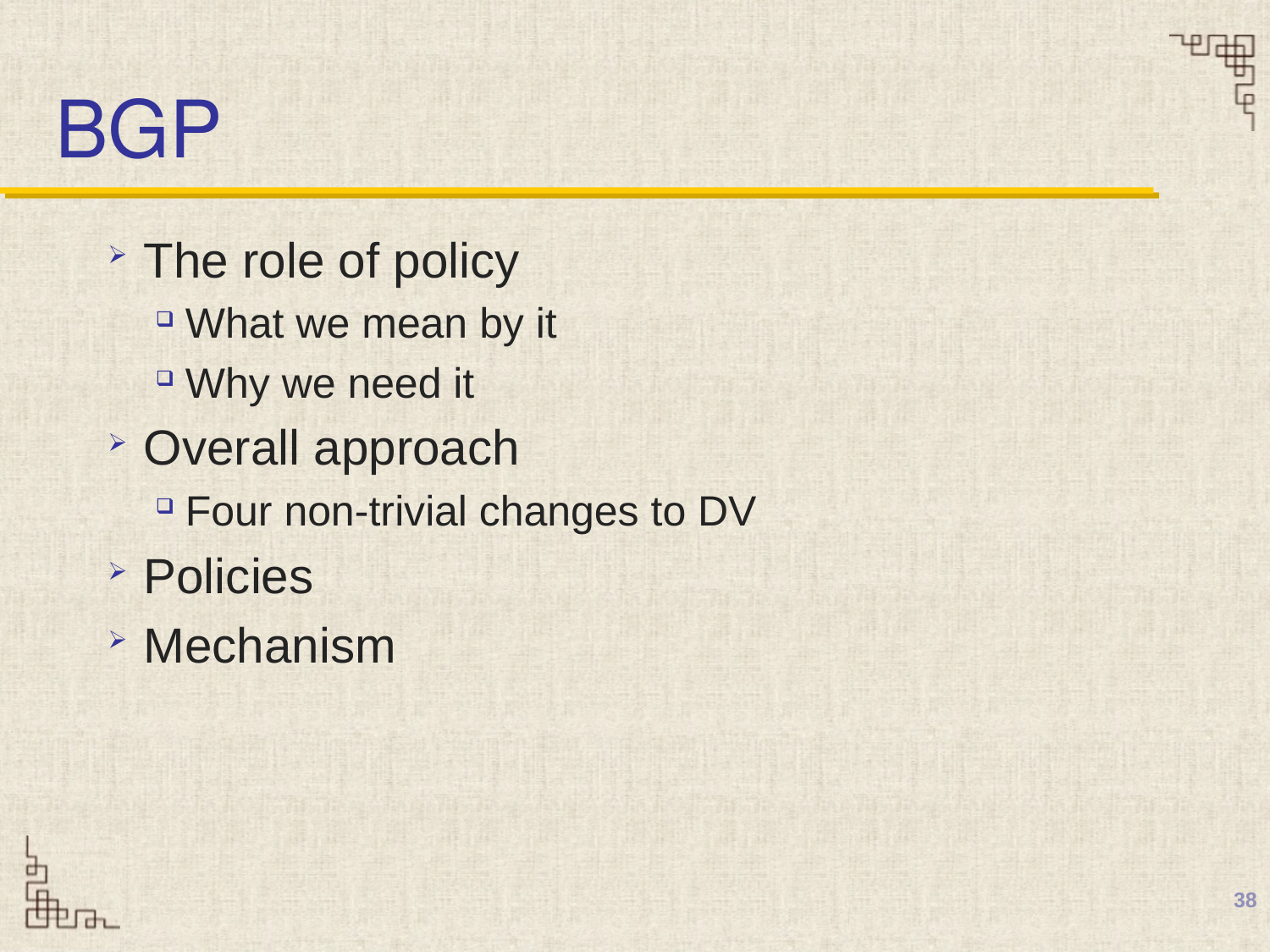

# BGP
The role of policy
What we mean by it
Why we need it
Overall approach
Four non-trivial changes to DV
Policies
Mechanism

38